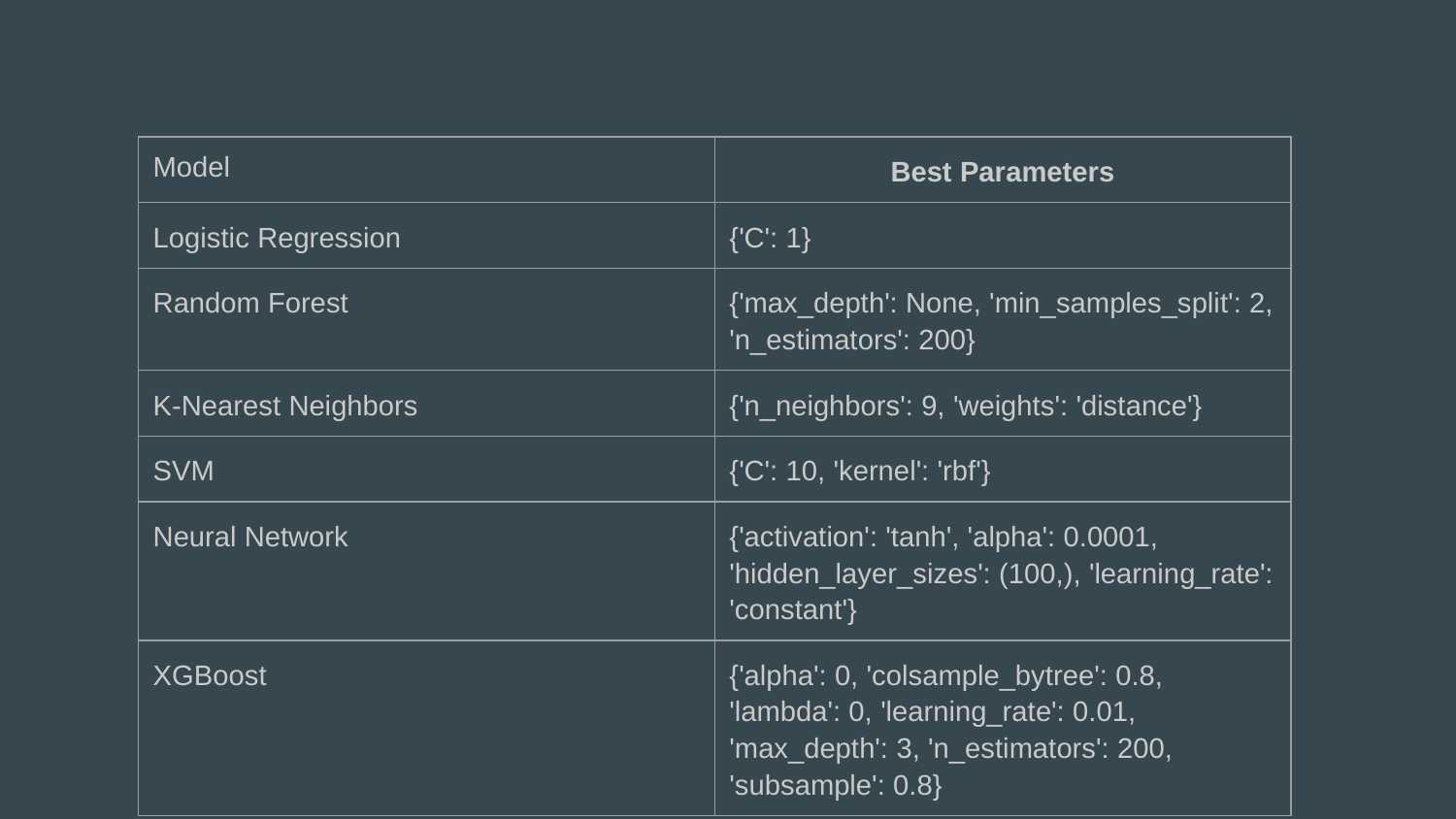

#
| Model | Best Parameters |
| --- | --- |
| Logistic Regression | {'C': 1} |
| Random Forest | {'max\_depth': None, 'min\_samples\_split': 2, 'n\_estimators': 200} |
| K-Nearest Neighbors | {'n\_neighbors': 9, 'weights': 'distance'} |
| SVM | {'C': 10, 'kernel': 'rbf'} |
| Neural Network | {'activation': 'tanh', 'alpha': 0.0001, 'hidden\_layer\_sizes': (100,), 'learning\_rate': 'constant'} |
| XGBoost | {'alpha': 0, 'colsample\_bytree': 0.8, 'lambda': 0, 'learning\_rate': 0.01, 'max\_depth': 3, 'n\_estimators': 200, 'subsample': 0.8} |